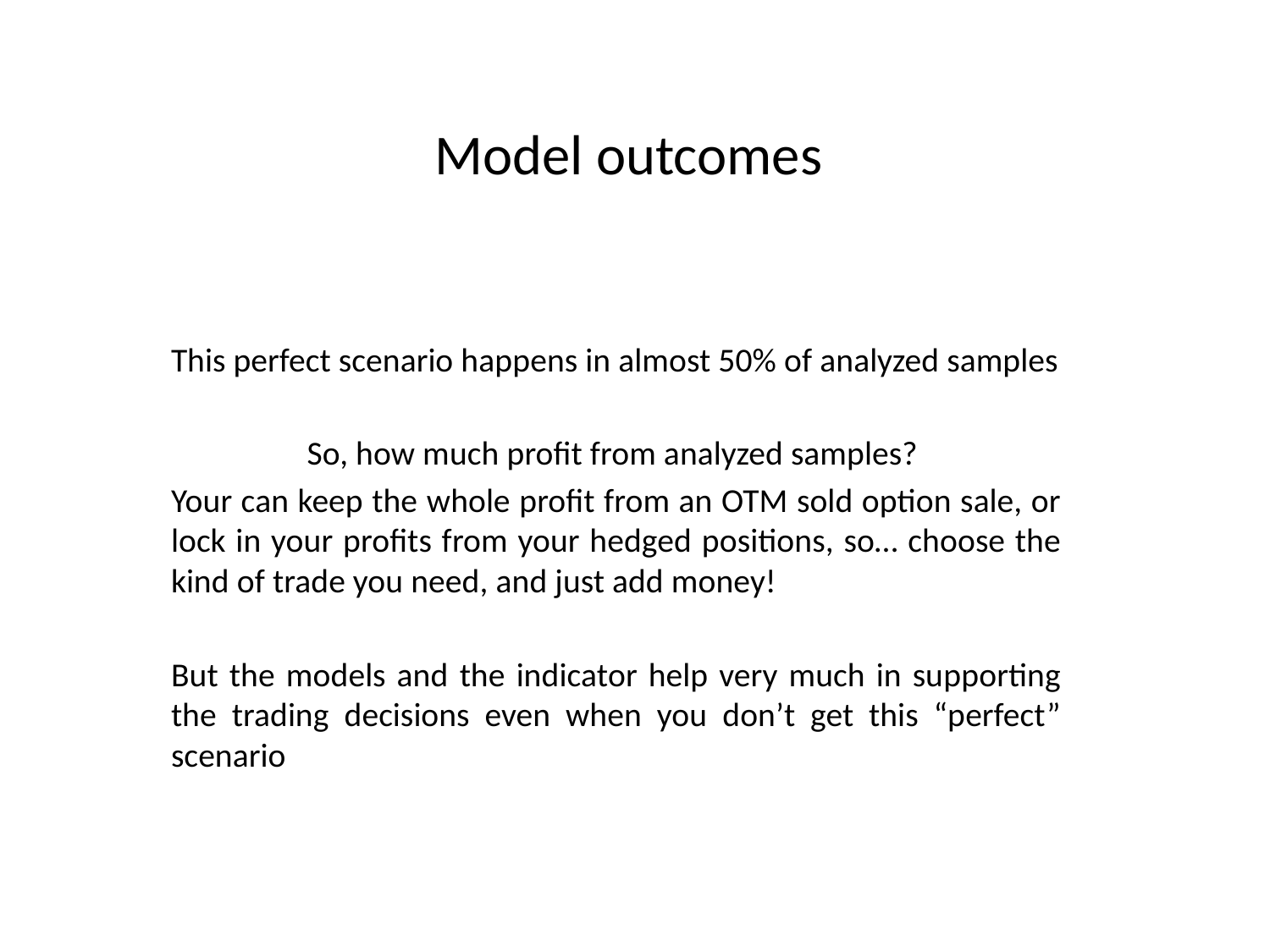

# Model outcomes
This perfect scenario happens in almost 50% of analyzed samples

So, how much profit from analyzed samples?
Your can keep the whole profit from an OTM sold option sale, or lock in your profits from your hedged positions, so… choose the kind of trade you need, and just add money!

But the models and the indicator help very much in supporting the trading decisions even when you don’t get this “perfect” scenario